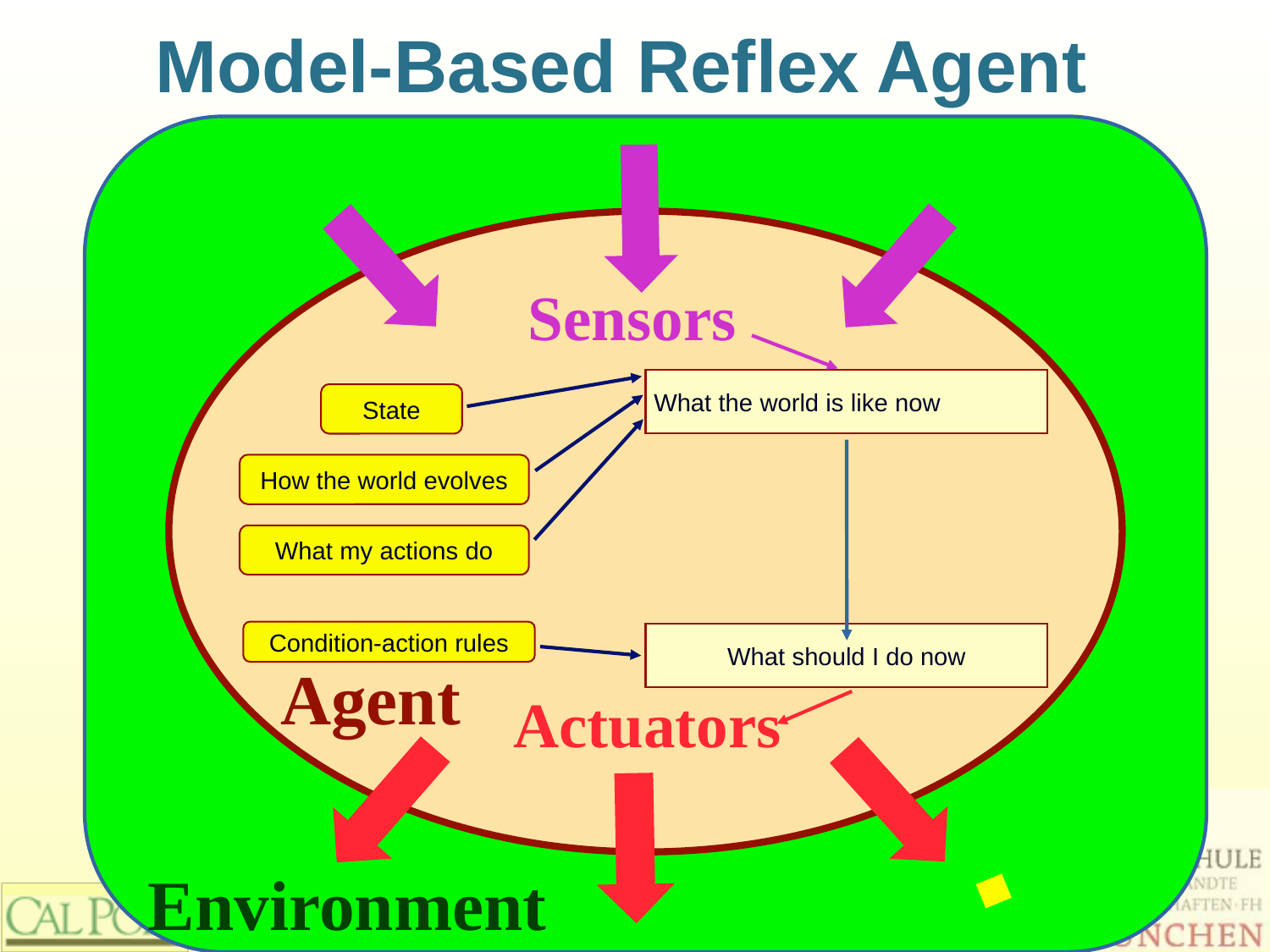

# Model-Based Reflex Agent  Diagram

Sensors

What the world is like now

State

How the world evolves

What my actions do

Condition-action rules

What should I do now

Agent
Actuators

Environment
57